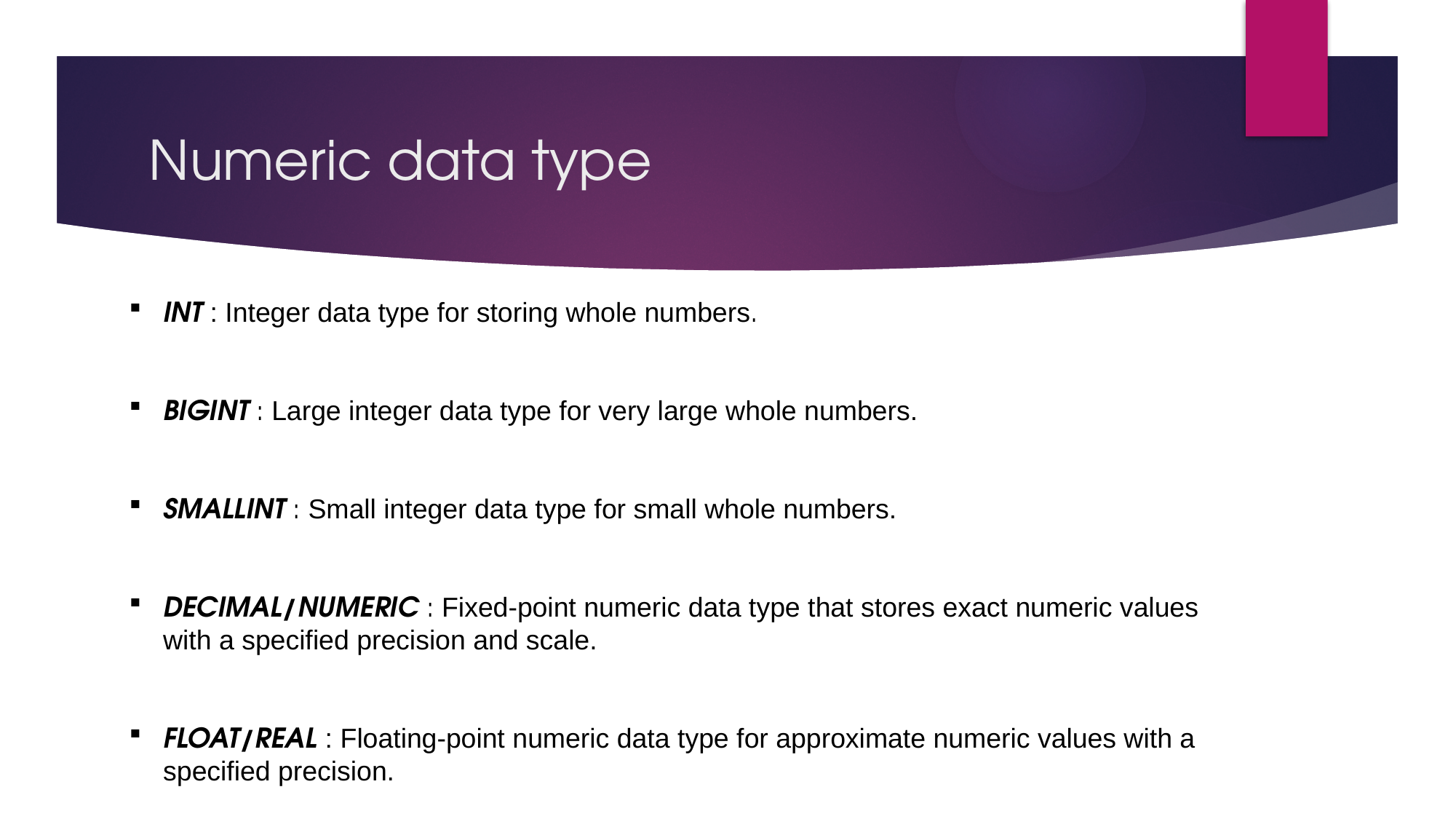

# Numeric data type
INT : Integer data type for storing whole numbers.

BIGINT : Large integer data type for very large whole numbers.

SMALLINT : Small integer data type for small whole numbers.

DECIMAL/NUMERIC : Fixed-point numeric data type that stores exact numeric values with a specified precision and scale.

FLOAT/REAL : Floating-point numeric data type for approximate numeric values with a specified precision.